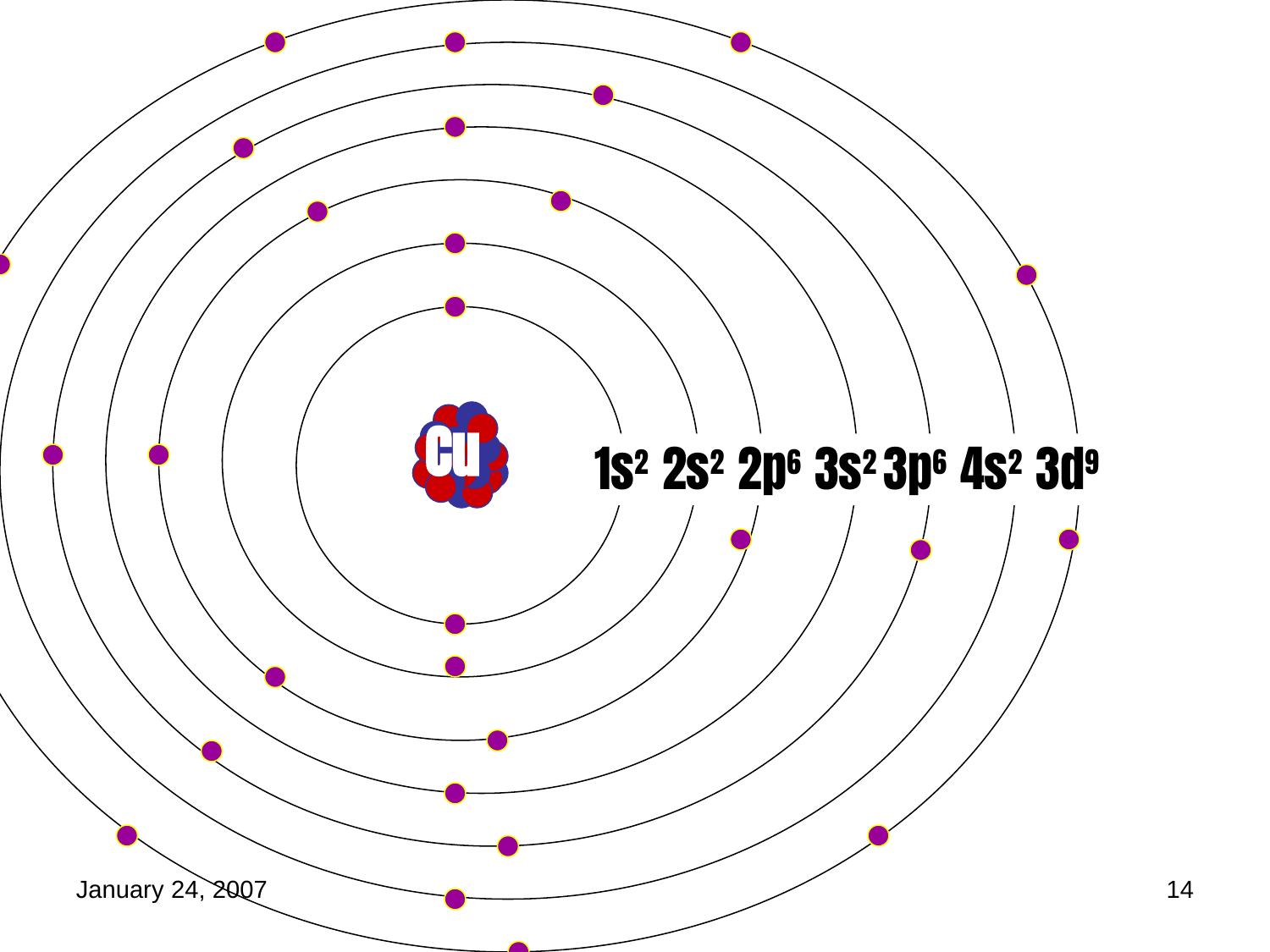

Cu
1s2  2s2  2p6  3s2 3p6  4s2  3d9

January 24, 2007
14